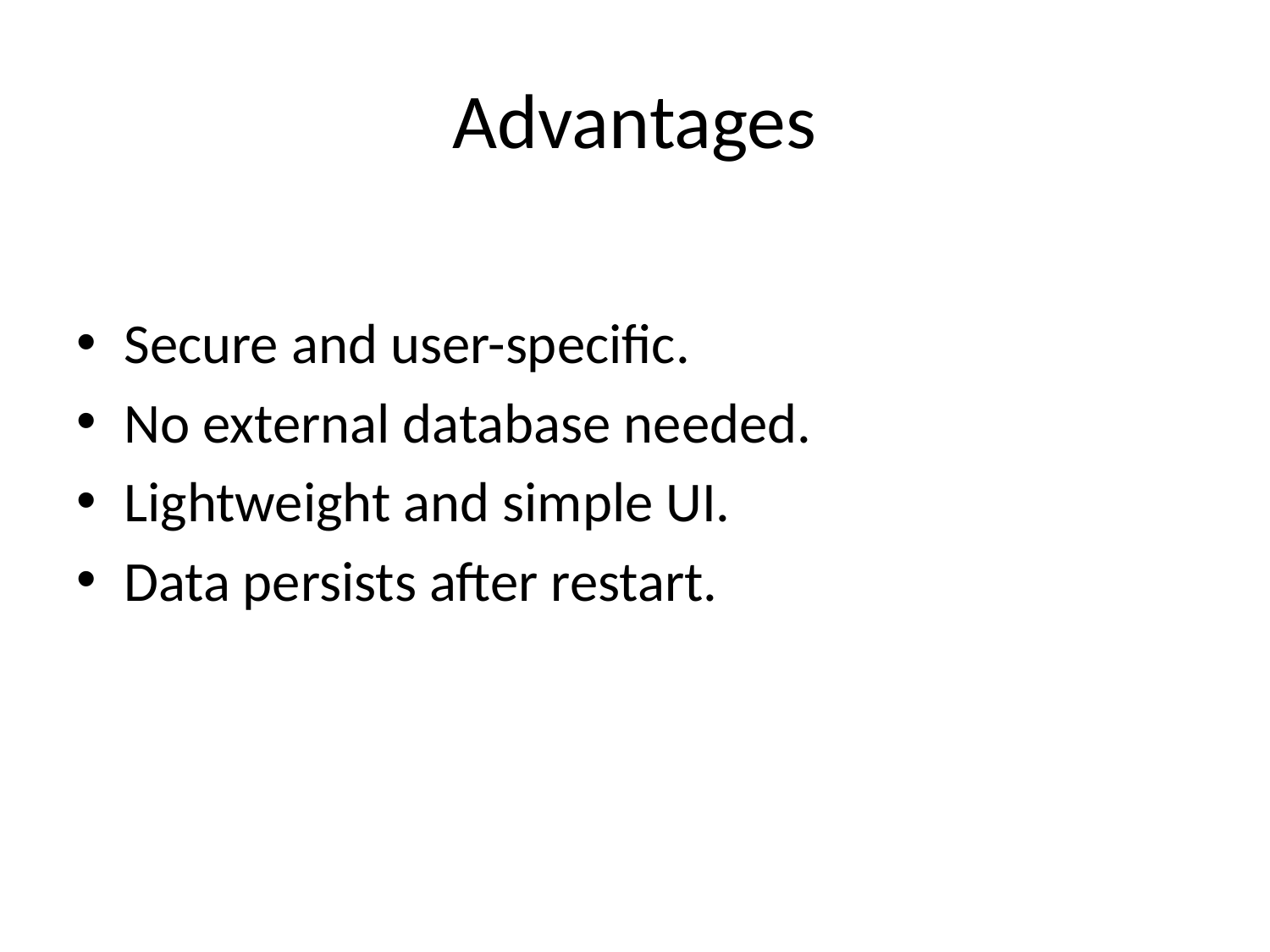

# Advantages

Secure and user-specific.
No external database needed.
Lightweight and simple UI.
Data persists after restart.